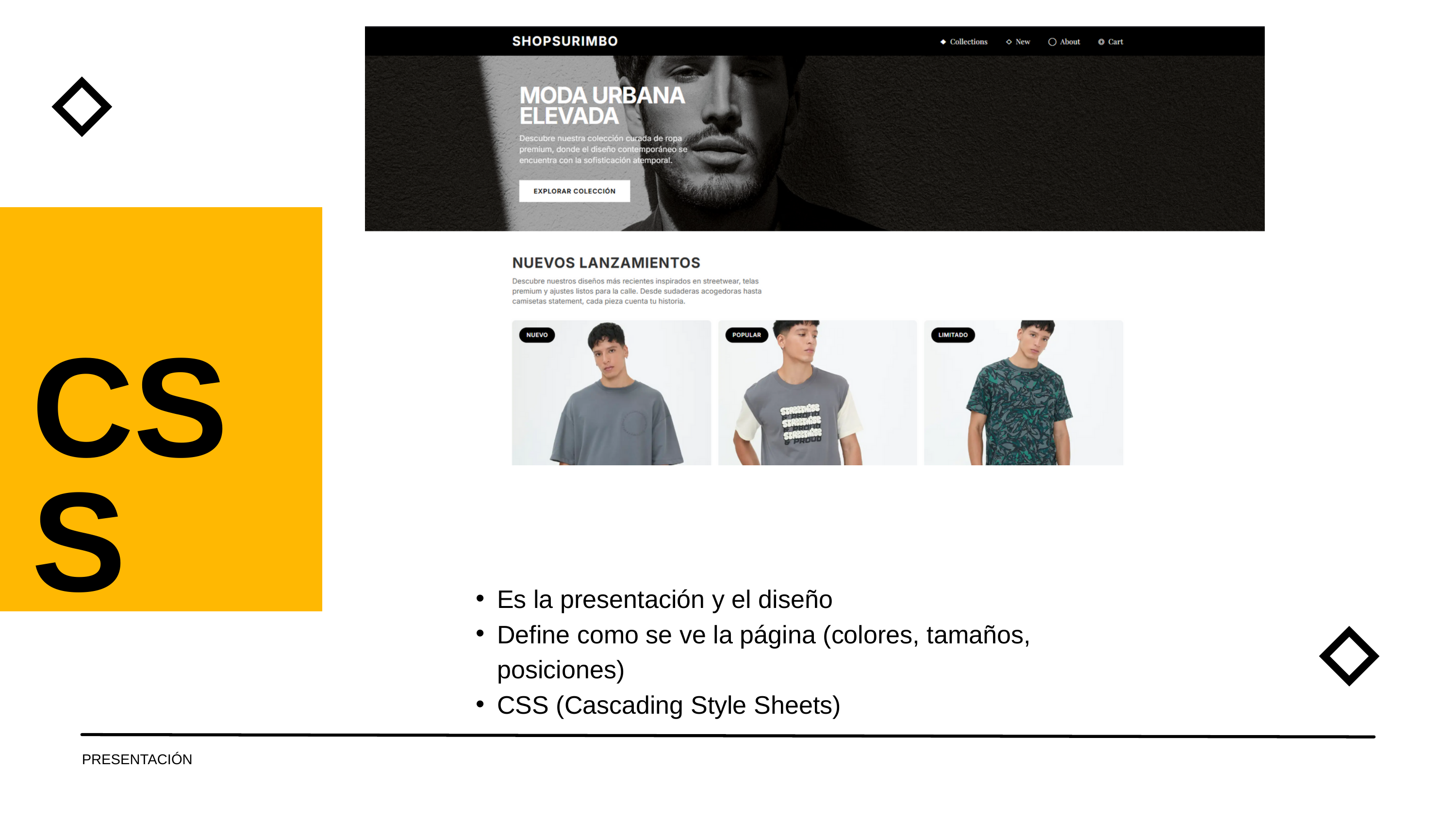

CSS
Es la presentación y el diseño
Define como se ve la página (colores, tamaños, posiciones)
CSS (Cascading Style Sheets)

PRESENTACIÓN